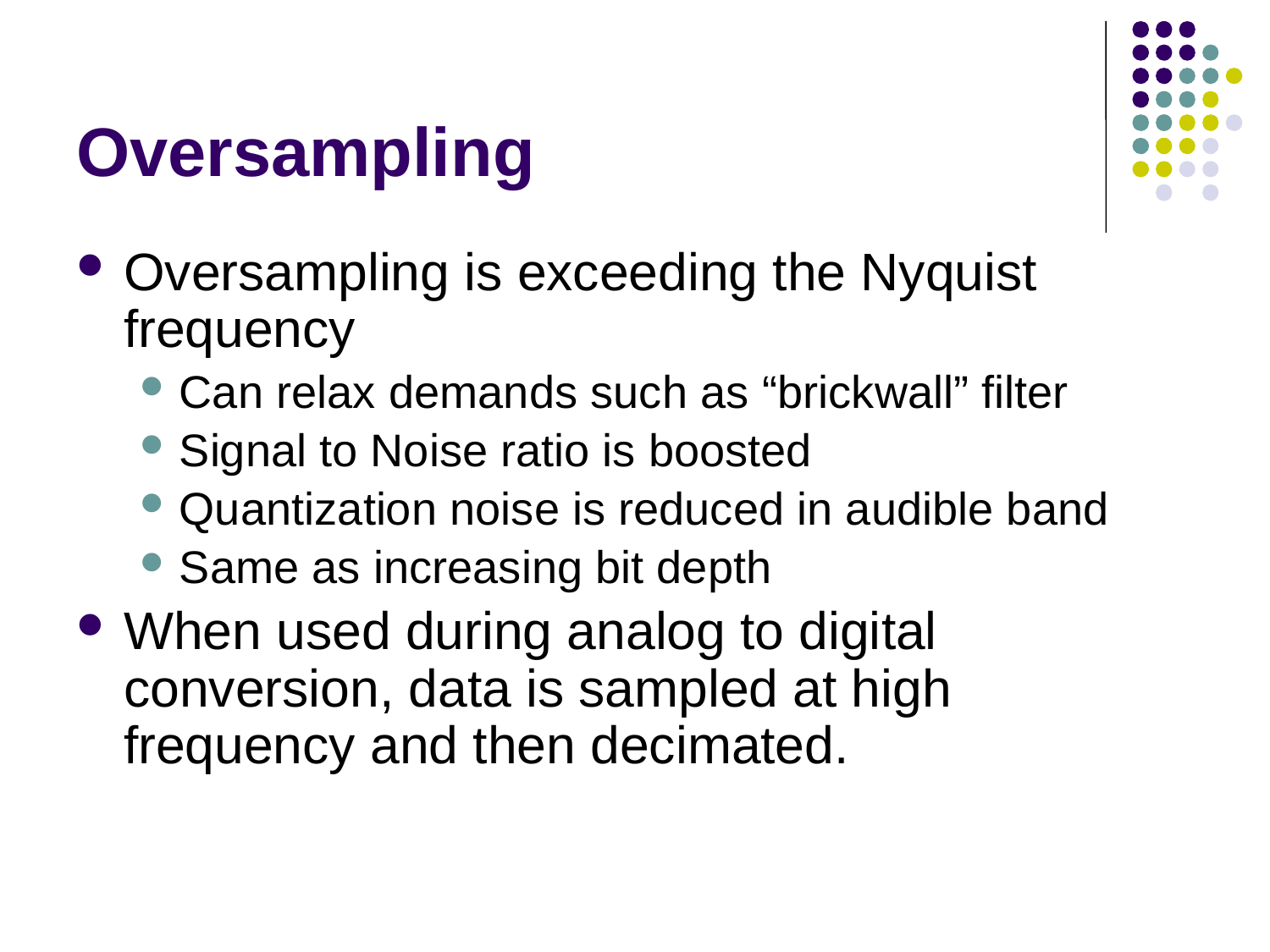

# Oversampling
Oversampling is exceeding the Nyquist frequency
Can relax demands such as “brickwall” filter
Signal to Noise ratio is boosted
Quantization noise is reduced in audible band
Same as increasing bit depth
When used during analog to digital conversion, data is sampled at high frequency and then decimated.